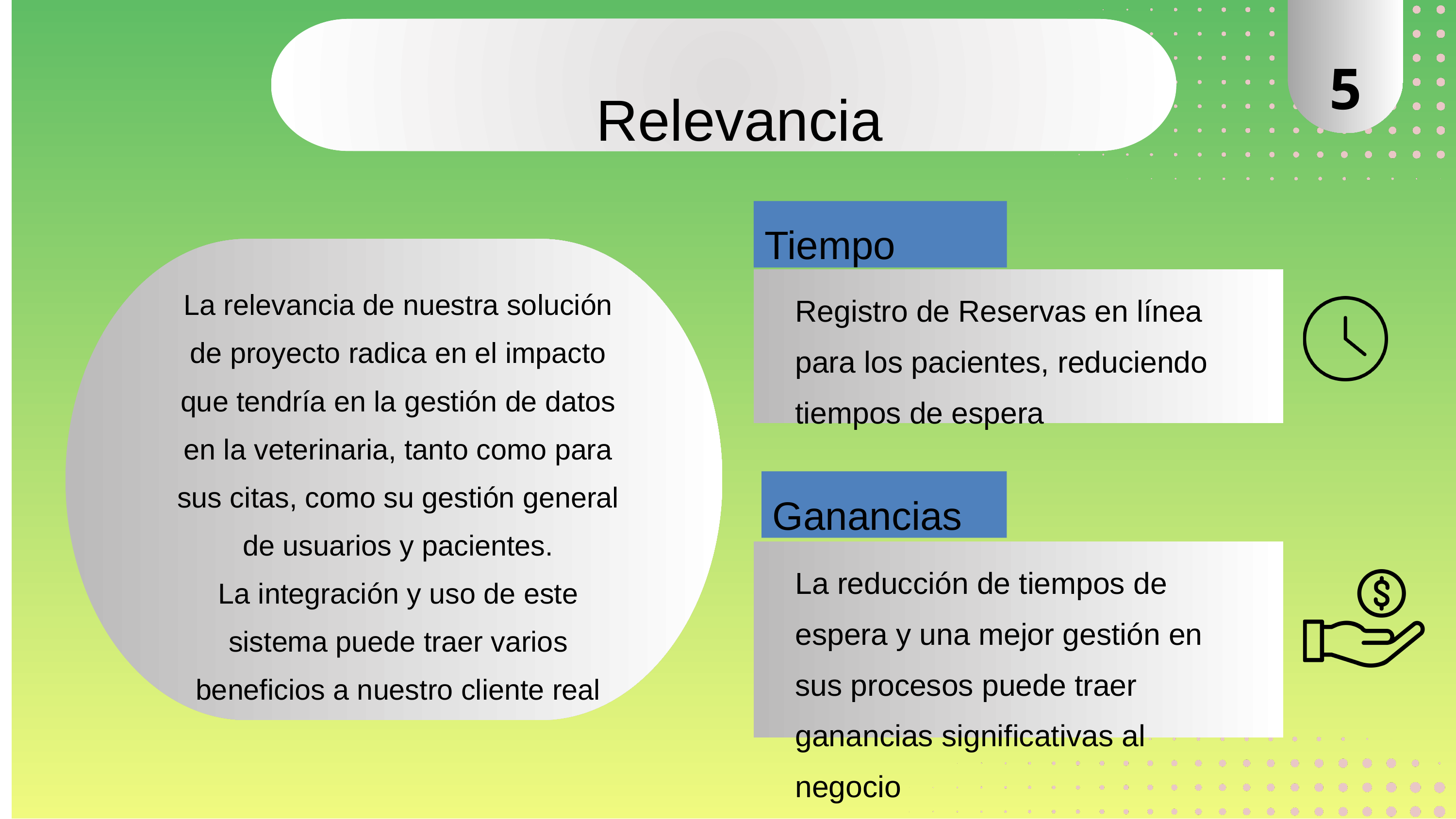

5

Relevancia

 Tiempo

Registro de Reservas en línea para los pacientes, reduciendo tiempos de espera
La relevancia de nuestra solución de proyecto radica en el impacto que tendría en la gestión de datos en la veterinaria, tanto como para sus citas, como su gestión general de usuarios y pacientes.
La integración y uso de este sistema puede traer varios beneficios a nuestro cliente real

 Ganancias

La reducción de tiempos de espera y una mejor gestión en sus procesos puede traer ganancias significativas al negocio